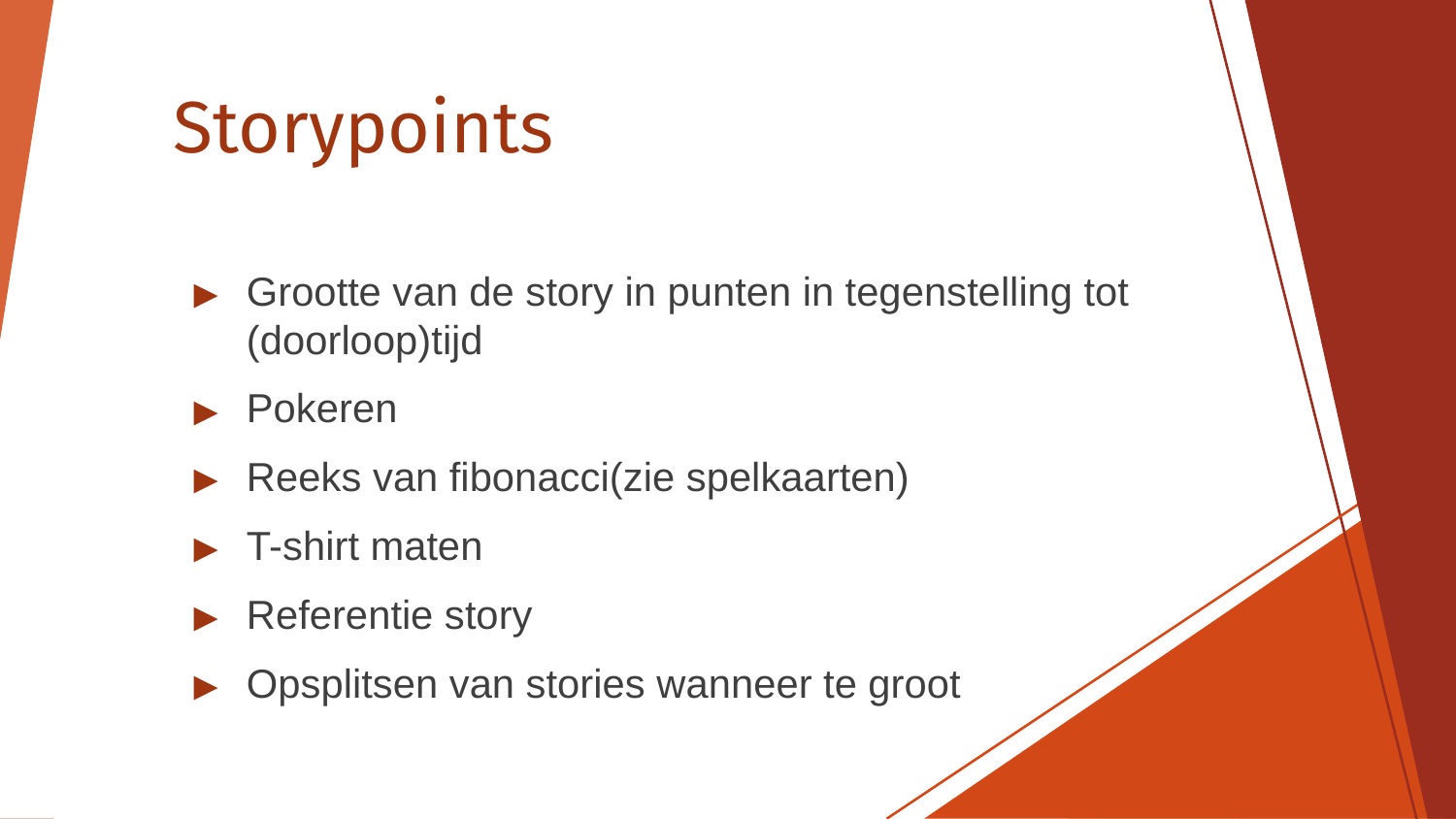

# Storypoints
Grootte van de story in punten in tegenstelling tot (doorloop)tijd
Pokeren
Reeks van fibonacci(zie spelkaarten)
T-shirt maten
Referentie story
Opsplitsen van stories wanneer te groot